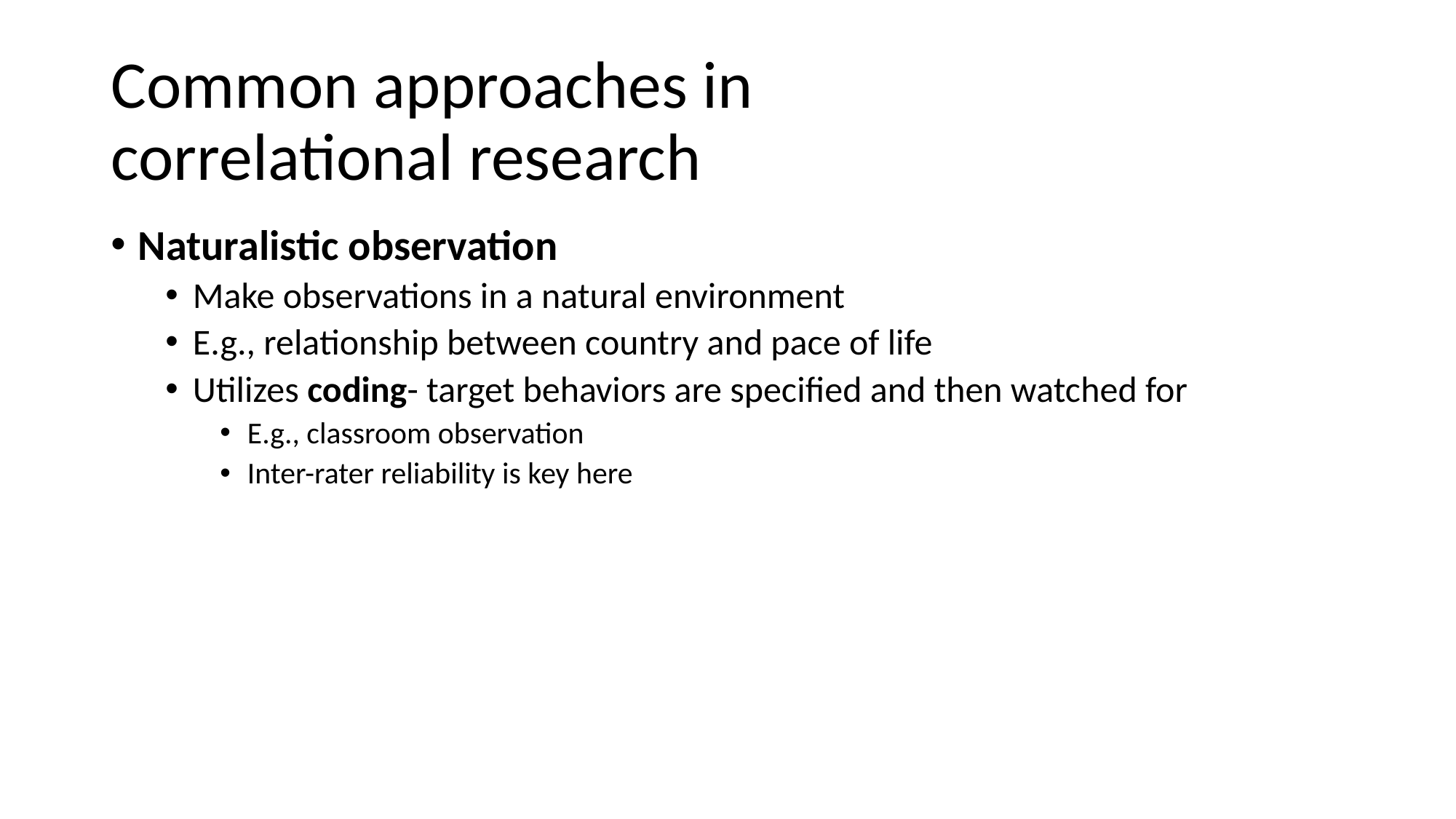

# Common approaches in correlational research
Naturalistic observation
Make observations in a natural environment
E.g., relationship between country and pace of life
Utilizes coding- target behaviors are specified and then watched for
E.g., classroom observation
Inter-rater reliability is key here